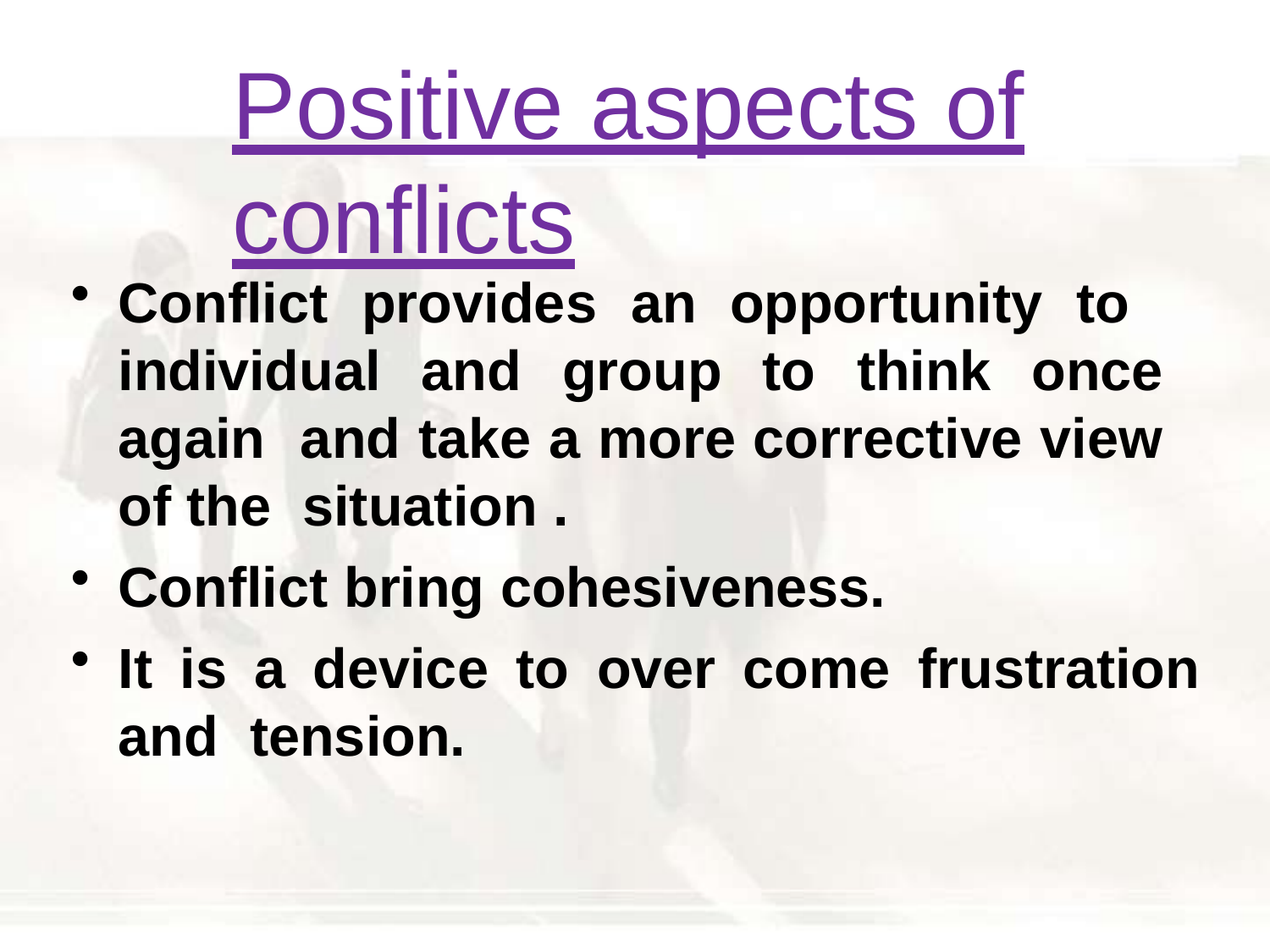

# Positive aspects of conflicts
Conflict provides an opportunity to  individual and group to think once again  and take a more corrective view of the  situation .
Conflict bring cohesiveness.
It is a device to over come frustration and  tension.